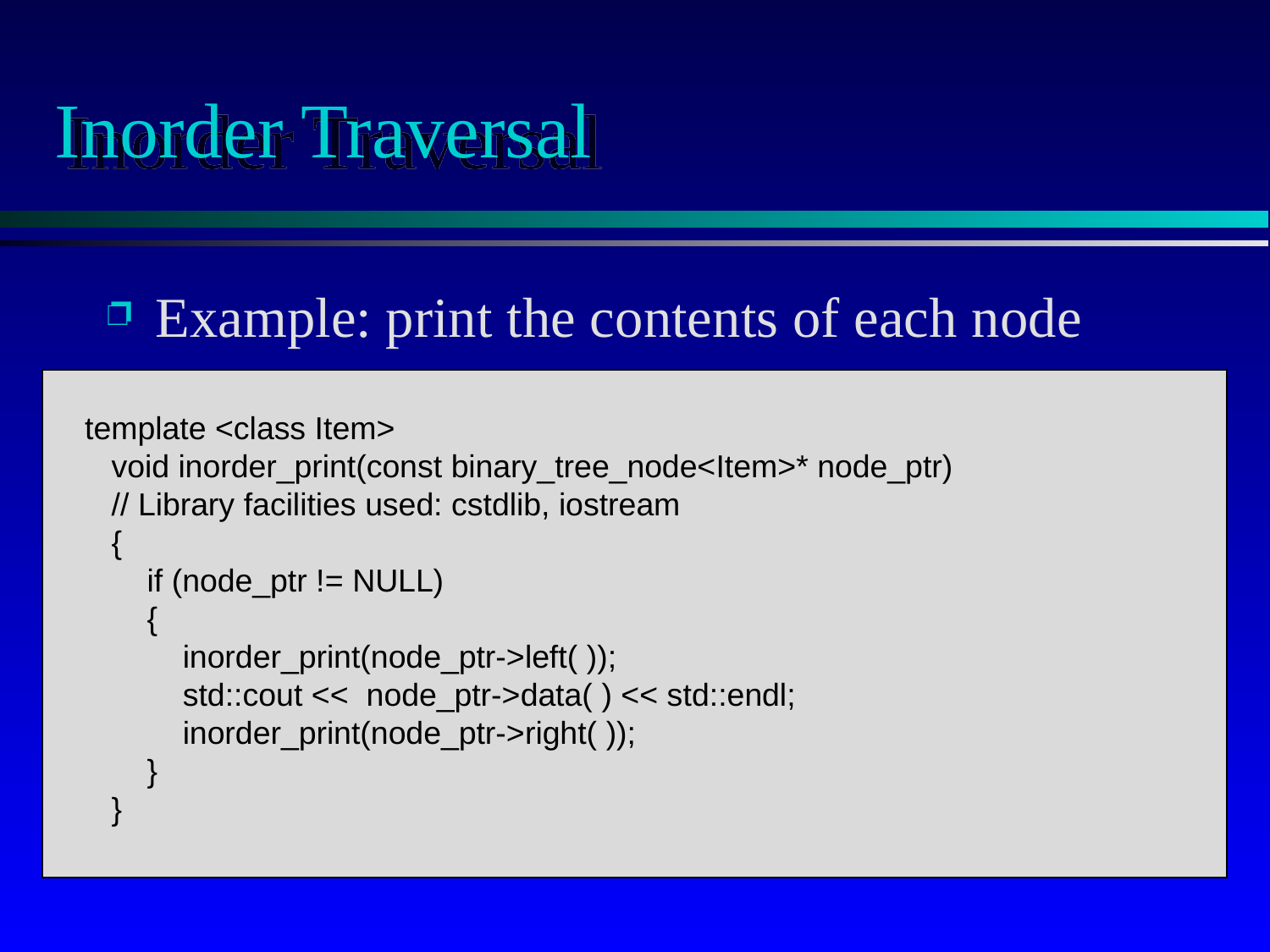

# Inorder Traversal
Example: print the contents of each node

 template <class Item>
    void inorder_print(const binary_tree_node<Item>* node_ptr)
    // Library facilities used: cstdlib, iostream
    {
        if (node_ptr != NULL)
        {
            inorder_print(node_ptr->left( ));
            std::cout <<  node_ptr->data( ) << std::endl;
            inorder_print(node_ptr->right( ));
        }
    }